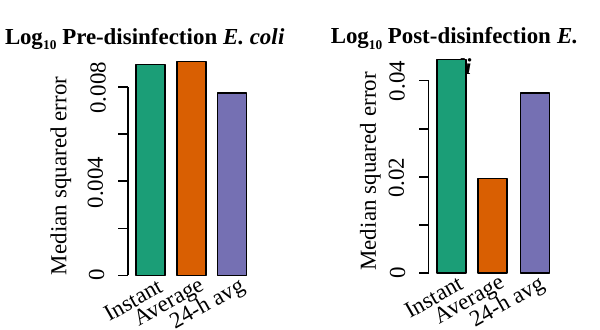

Log10 Post-disinfection E. coli
Log10 Pre-disinfection E. coli
0.008

0.04

Median squared error
Median squared error

0.004
0.02

0
0

Instant
Average
Instant
24-h avg
24-h avg
Average